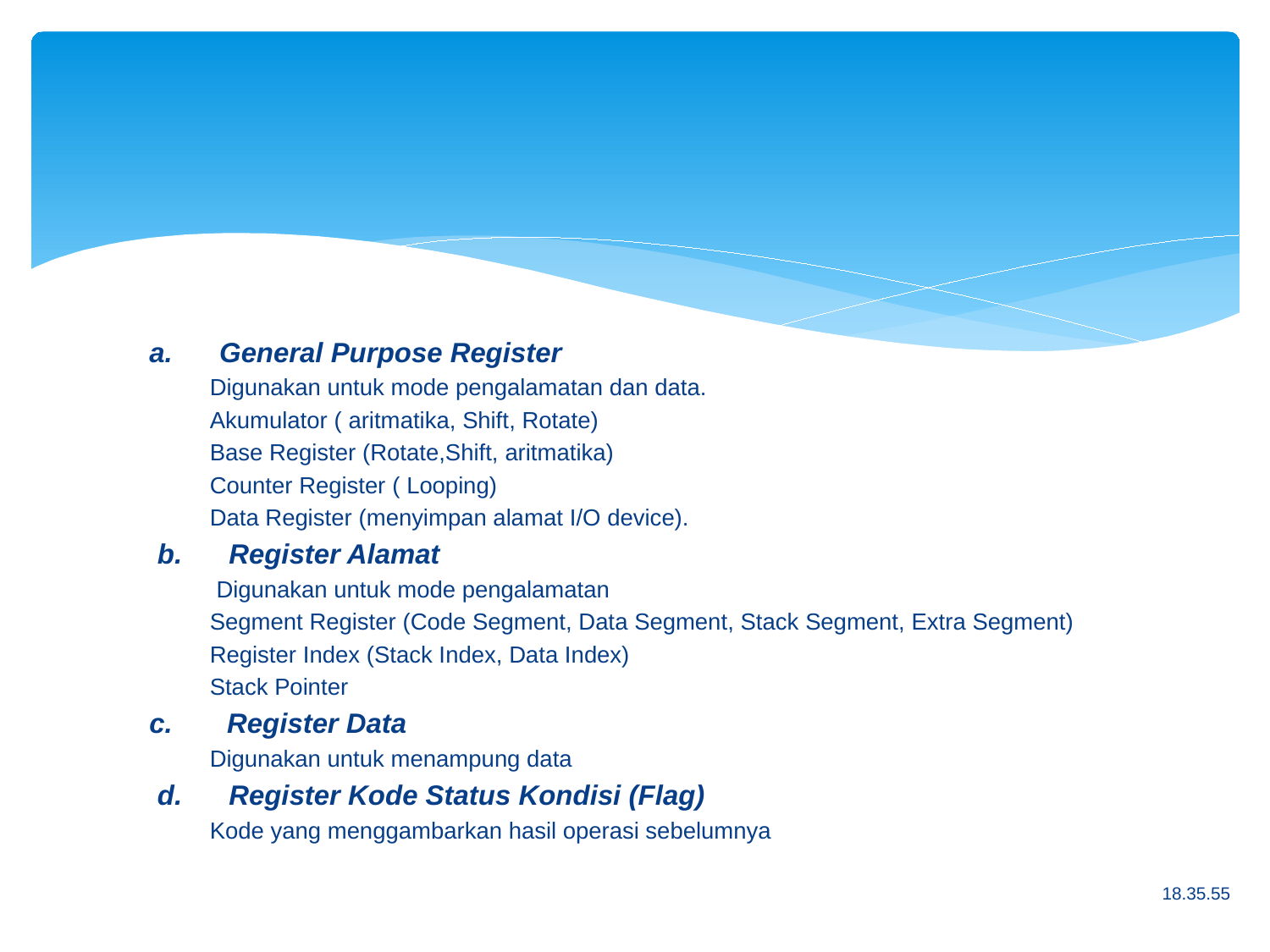

#
  a.      General Purpose Register
Digunakan untuk mode pengalamatan dan data.
Akumulator ( aritmatika, Shift, Rotate)
Base Register (Rotate,Shift, aritmatika)
Counter Register ( Looping)
Data Register (menyimpan alamat I/O device).
   b.      Register Alamat
 Digunakan untuk mode pengalamatan
Segment Register (Code Segment, Data Segment, Stack Segment, Extra Segment)
Register Index (Stack Index, Data Index)
Stack Pointer
  c.       Register Data
Digunakan untuk menampung data
   d.      Register Kode Status Kondisi (Flag)
Kode yang menggambarkan hasil operasi sebelumnya

18.35.55